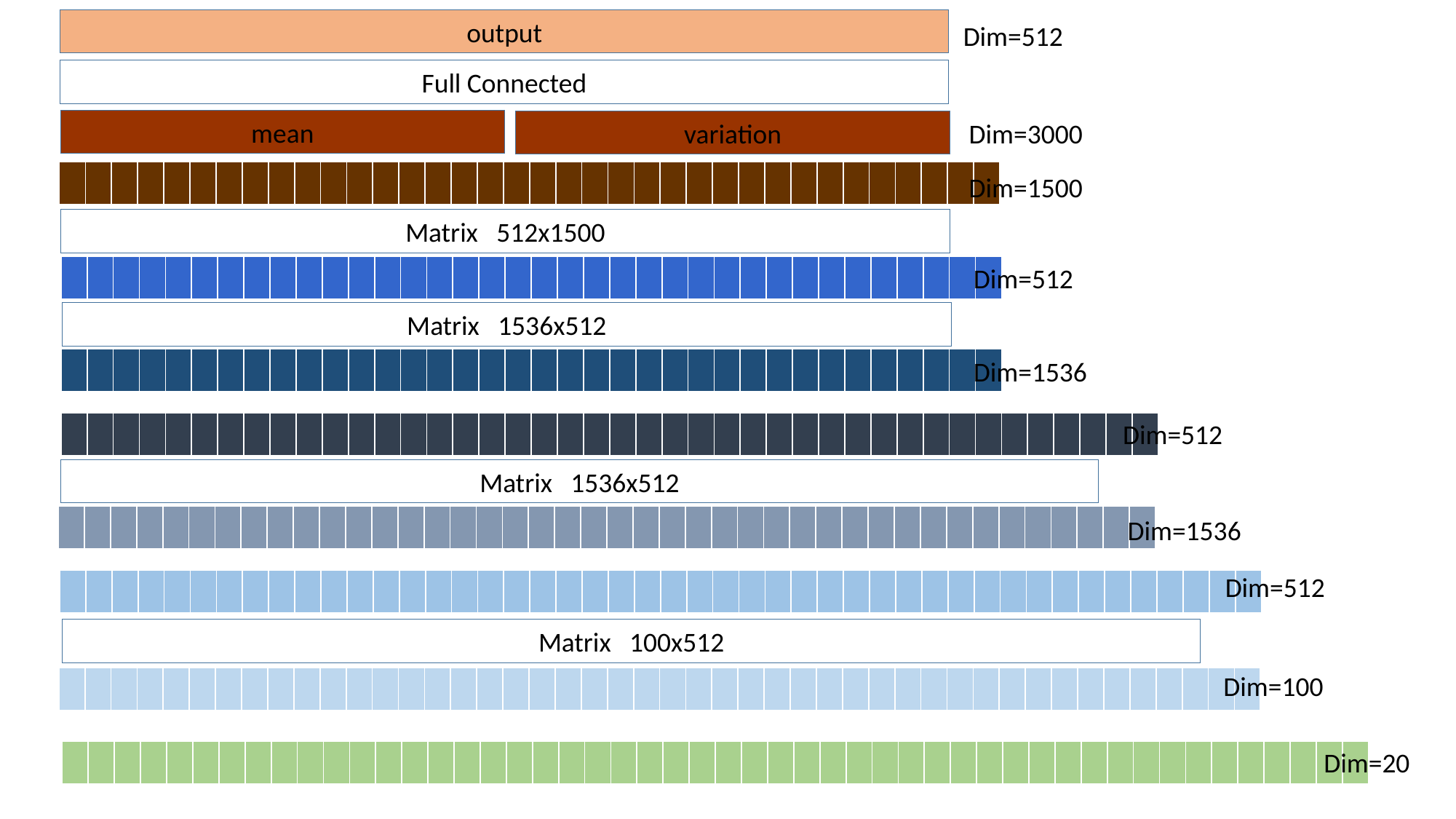

output
Dim=512
Full Connected
mean
variation
Dim=3000
|  |  |  |  |  |  |  |  |  |  |  |  |  |  |  |  |  |  |  |  |  |  |  |  |  |  |  |  |  |  |  |  |  |  |  |  |
| --- | --- | --- | --- | --- | --- | --- | --- | --- | --- | --- | --- | --- | --- | --- | --- | --- | --- | --- | --- | --- | --- | --- | --- | --- | --- | --- | --- | --- | --- | --- | --- | --- | --- | --- | --- |
Dim=1500
Matrix   512x1500
Dim=512
|  |  |  |  |  |  |  |  |  |  |  |  |  |  |  |  |  |  |  |  |  |  |  |  |  |  |  |  |  |  |  |  |  |  |  |  |
| --- | --- | --- | --- | --- | --- | --- | --- | --- | --- | --- | --- | --- | --- | --- | --- | --- | --- | --- | --- | --- | --- | --- | --- | --- | --- | --- | --- | --- | --- | --- | --- | --- | --- | --- | --- |
Matrix   1536x512
|  |  |  |  |  |  |  |  |  |  |  |  |  |  |  |  |  |  |  |  |  |  |  |  |  |  |  |  |  |  |  |  |  |  |  |  |
| --- | --- | --- | --- | --- | --- | --- | --- | --- | --- | --- | --- | --- | --- | --- | --- | --- | --- | --- | --- | --- | --- | --- | --- | --- | --- | --- | --- | --- | --- | --- | --- | --- | --- | --- | --- |
Dim=1536
Dim=512
|  |  |  |  |  |  |  |  |  |  |  |  |  |  |  |  |  |  |  |  |  |  |  |  |  |  |  |  |  |  |  |  |  |  |  |  |  |  |  |  |  |  |
| --- | --- | --- | --- | --- | --- | --- | --- | --- | --- | --- | --- | --- | --- | --- | --- | --- | --- | --- | --- | --- | --- | --- | --- | --- | --- | --- | --- | --- | --- | --- | --- | --- | --- | --- | --- | --- | --- | --- | --- | --- | --- |
Matrix   1536x512
|  |  |  |  |  |  |  |  |  |  |  |  |  |  |  |  |  |  |  |  |  |  |  |  |  |  |  |  |  |  |  |  |  |  |  |  |  |  |  |  |  |  |
| --- | --- | --- | --- | --- | --- | --- | --- | --- | --- | --- | --- | --- | --- | --- | --- | --- | --- | --- | --- | --- | --- | --- | --- | --- | --- | --- | --- | --- | --- | --- | --- | --- | --- | --- | --- | --- | --- | --- | --- | --- | --- |
Dim=1536
Dim=512
|  |  |  |  |  |  |  |  |  |  |  |  |  |  |  |  |  |  |  |  |  |  |  |  |  |  |  |  |  |  |  |  |  |  |  |  |  |  |  |  |  |  |  |  |  |  |
| --- | --- | --- | --- | --- | --- | --- | --- | --- | --- | --- | --- | --- | --- | --- | --- | --- | --- | --- | --- | --- | --- | --- | --- | --- | --- | --- | --- | --- | --- | --- | --- | --- | --- | --- | --- | --- | --- | --- | --- | --- | --- | --- | --- | --- | --- |
Matrix   100x512
Dim=100
|  |  |  |  |  |  |  |  |  |  |  |  |  |  |  |  |  |  |  |  |  |  |  |  |  |  |  |  |  |  |  |  |  |  |  |  |  |  |  |  |  |  |  |  |  |  |
| --- | --- | --- | --- | --- | --- | --- | --- | --- | --- | --- | --- | --- | --- | --- | --- | --- | --- | --- | --- | --- | --- | --- | --- | --- | --- | --- | --- | --- | --- | --- | --- | --- | --- | --- | --- | --- | --- | --- | --- | --- | --- | --- | --- | --- | --- |
Dim=20
|  |  |  |  |  |  |  |  |  |  |  |  |  |  |  |  |  |  |  |  |  |  |  |  |  |  |  |  |  |  |  |  |  |  |  |  |  |  |  |  |  |  |  |  |  |  |  |  |  |  |
| --- | --- | --- | --- | --- | --- | --- | --- | --- | --- | --- | --- | --- | --- | --- | --- | --- | --- | --- | --- | --- | --- | --- | --- | --- | --- | --- | --- | --- | --- | --- | --- | --- | --- | --- | --- | --- | --- | --- | --- | --- | --- | --- | --- | --- | --- | --- | --- | --- | --- |